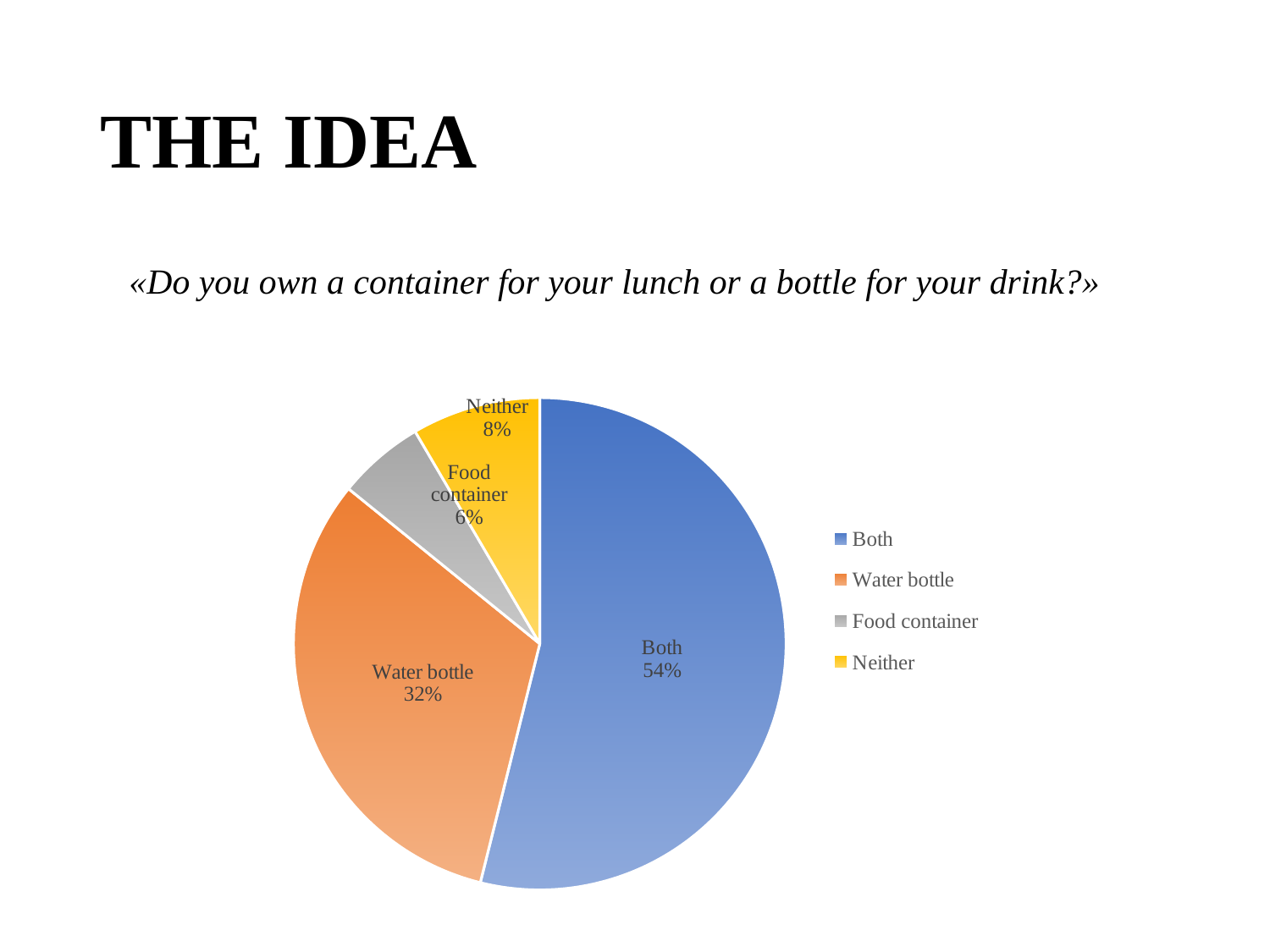

# THE IDEA
«Do you own a container for your lunch or a bottle for your drink?»

### Chart

| Category | Vendite |
|---|---|
| Both | 236.0 |
| Water bottle | 140.0 |
| Food container | 25.0 |
| Neither | 37.0 |